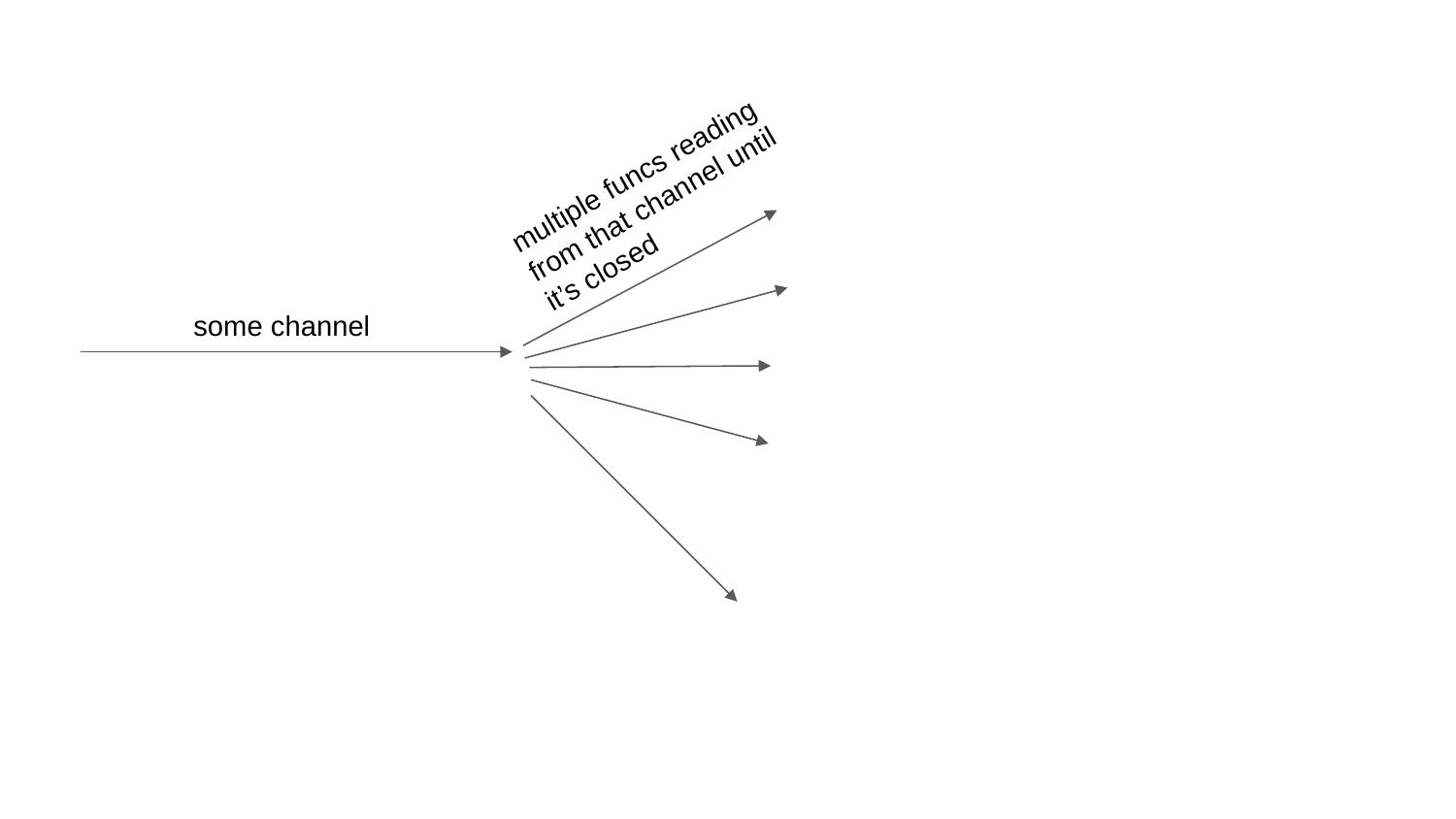

multiple funcs reading from that channel until it’s closed
some channel